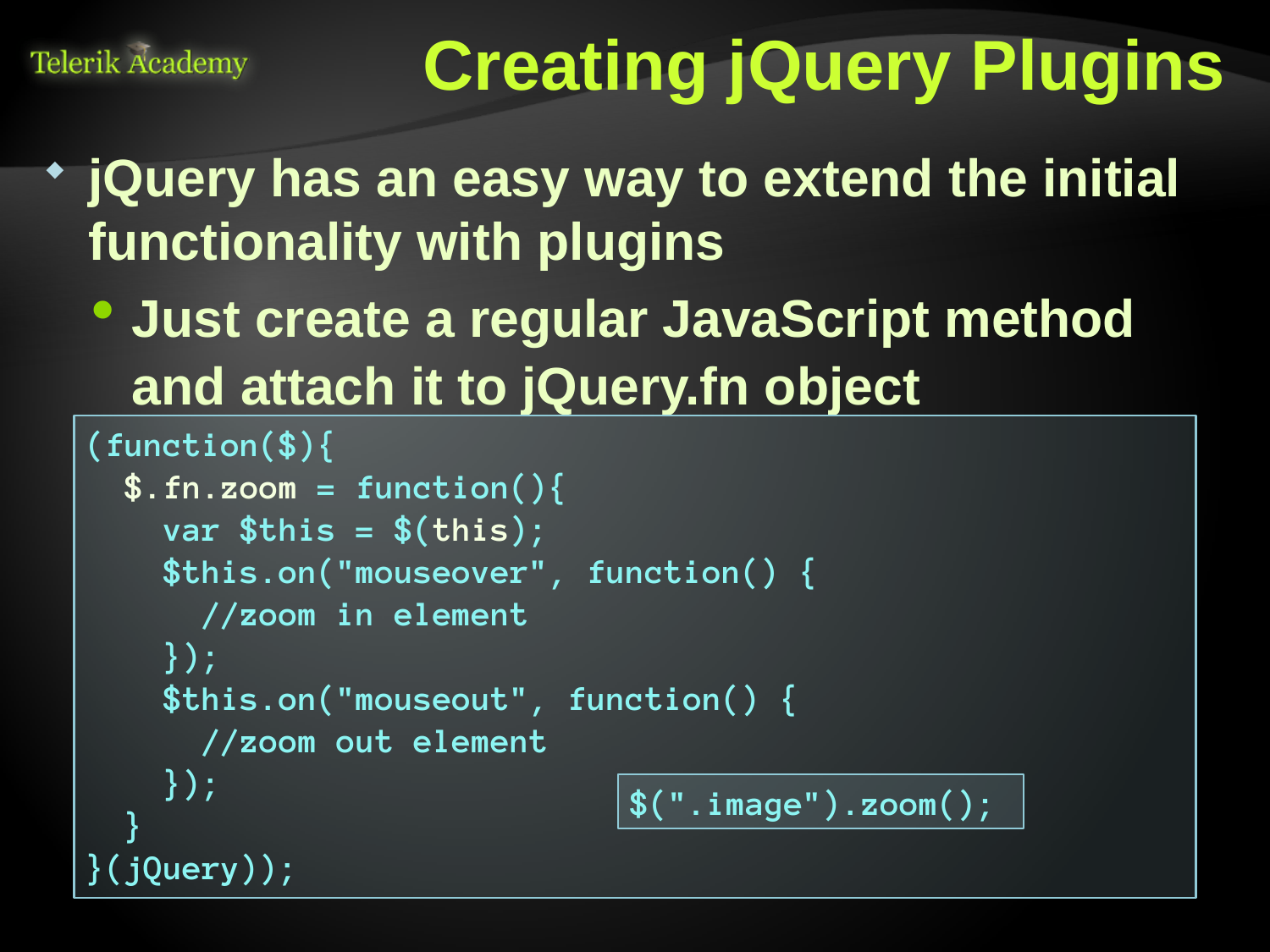

# Creating jQuery Plugins
jQuery has an easy way to extend the initial functionality with plugins
Just create a regular JavaScript method and attach it to jQuery.fn object
(function($){
  $.fn.zoom = function(){
    var $this = $(this);
    $this.on("mouseover", function() {
      //zoom in element
    });
    $this.on("mouseout", function() {
      //zoom out element
    });
  }
}(jQuery));
$(".image").zoom();